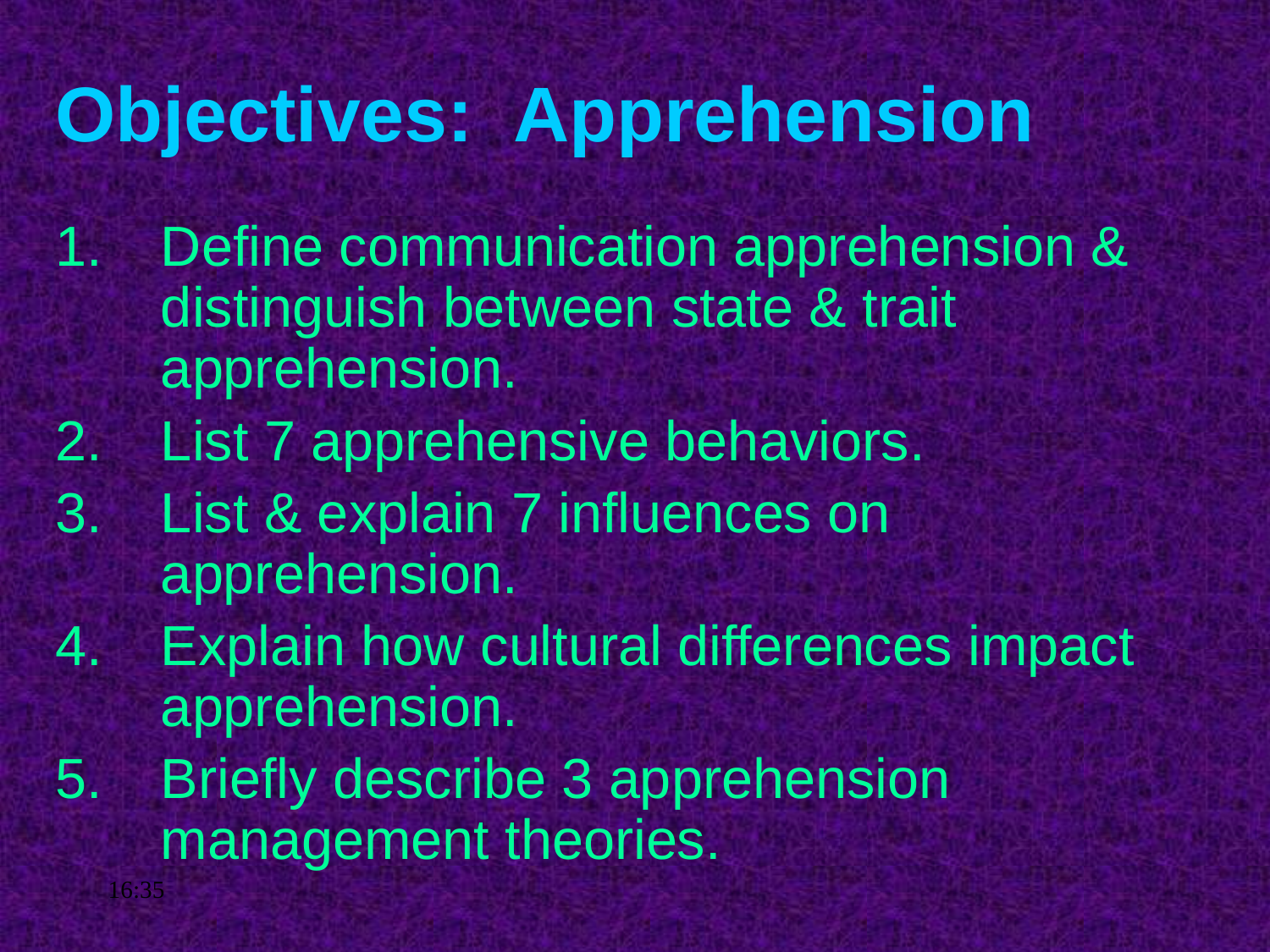

# Objectives:  Apprehension
Define communication apprehension & distinguish between state & trait apprehension.
List 7 apprehensive behaviors.
List & explain 7 influences on apprehension.
Explain how cultural differences impact apprehension.
Briefly describe 3 apprehension management theories.
16:35